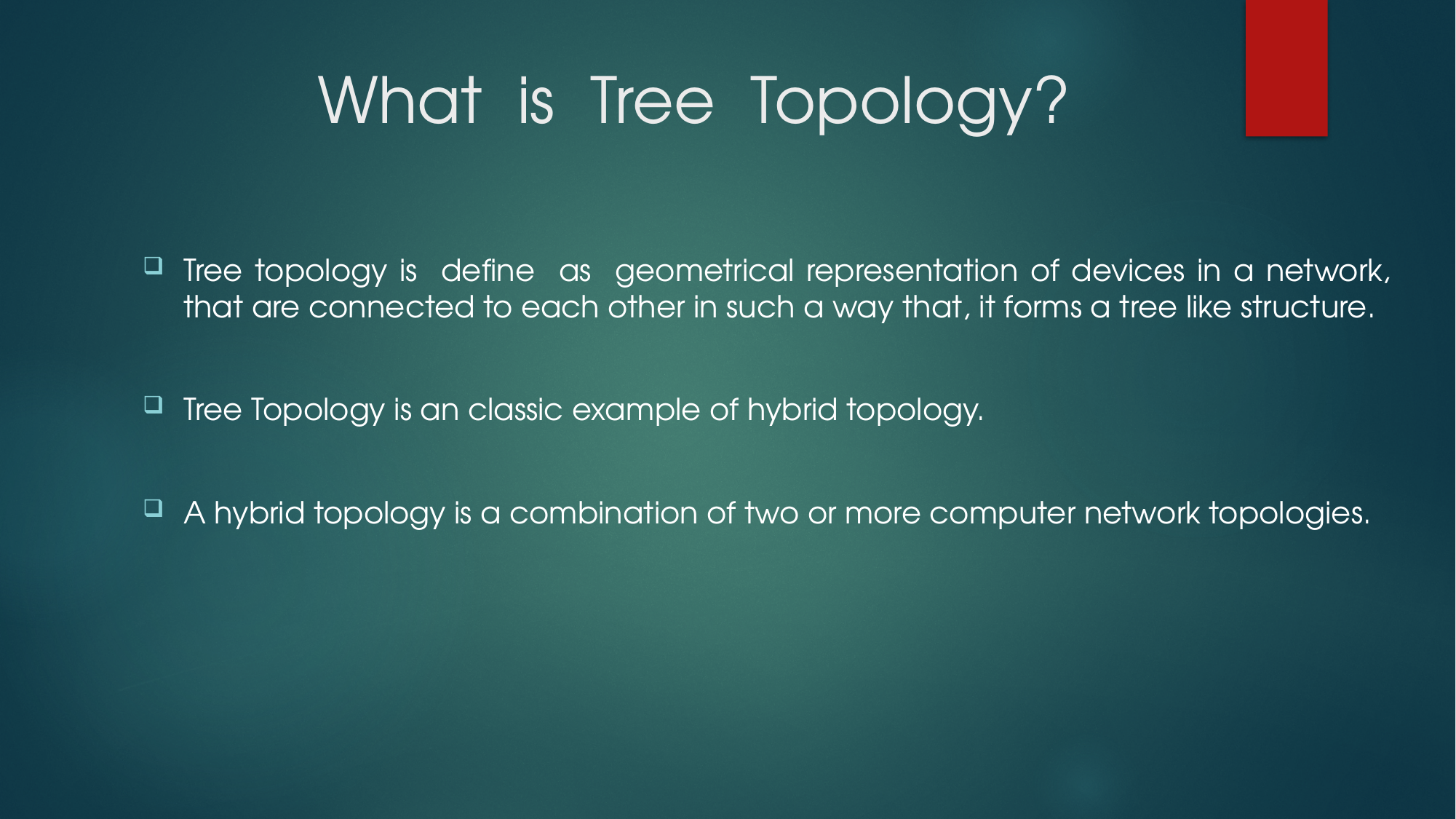

# What  is  Tree  Topology?
Tree topology is  define  as  geometrical representation of devices in a network, that are connected to each other in such a way that, it forms a tree like structure.

Tree Topology is an classic example of hybrid topology.

A hybrid topology is a combination of two or more computer network topologies.